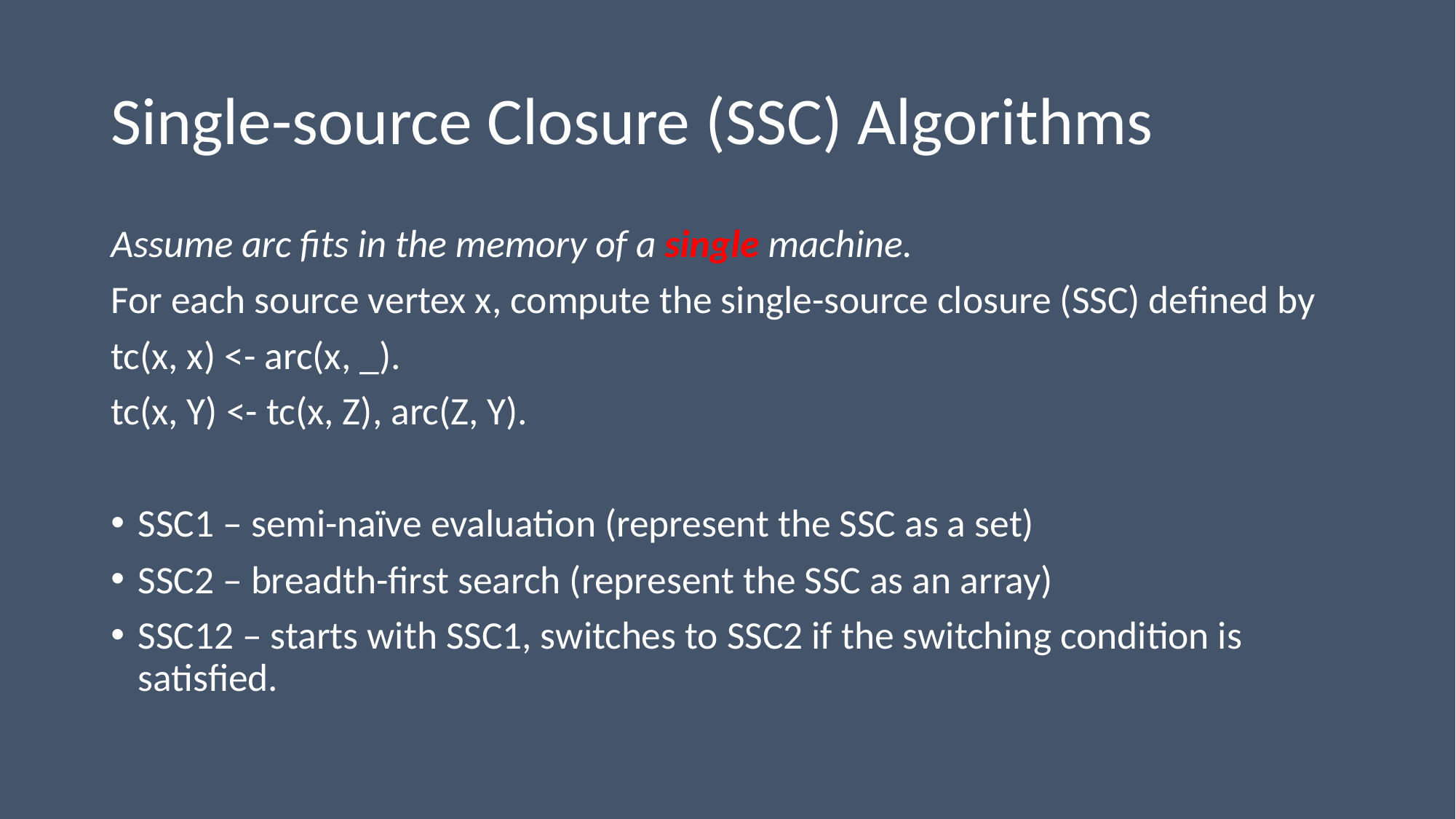

# Single-source Closure (SSC) Algorithms
Assume arc fits in the memory of a single machine.
For each source vertex x, compute the single-source closure (SSC) defined by
tc(x, x) <- arc(x, _).
tc(x, Y) <- tc(x, Z), arc(Z, Y).

SSC1 – semi-naïve evaluation (represent the SSC as a set)
SSC2 – breadth-first search (represent the SSC as an array)
SSC12 – starts with SSC1, switches to SSC2 if the switching condition is satisfied.